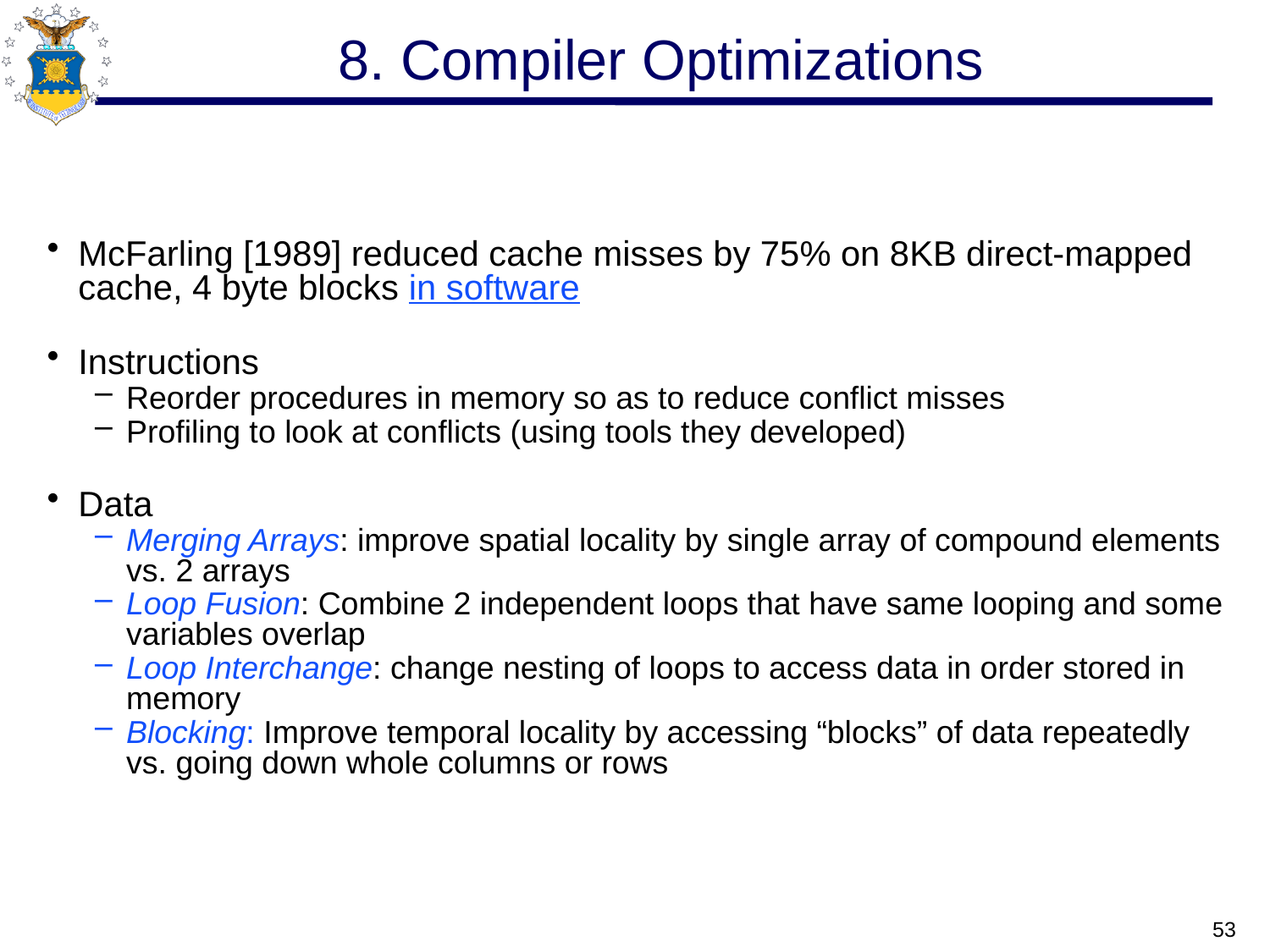

# 8. Compiler Optimizations
McFarling [1989] reduced cache misses by 75% on 8KB direct-mapped cache, 4 byte blocks in software

Instructions
Reorder procedures in memory so as to reduce conflict misses
Profiling to look at conflicts (using tools they developed)

Data
Merging Arrays: improve spatial locality by single array of compound elements vs. 2 arrays
Loop Fusion: Combine 2 independent loops that have same looping and some variables overlap
Loop Interchange: change nesting of loops to access data in order stored in memory
Blocking: Improve temporal locality by accessing “blocks” of data repeatedly vs. going down whole columns or rows
53